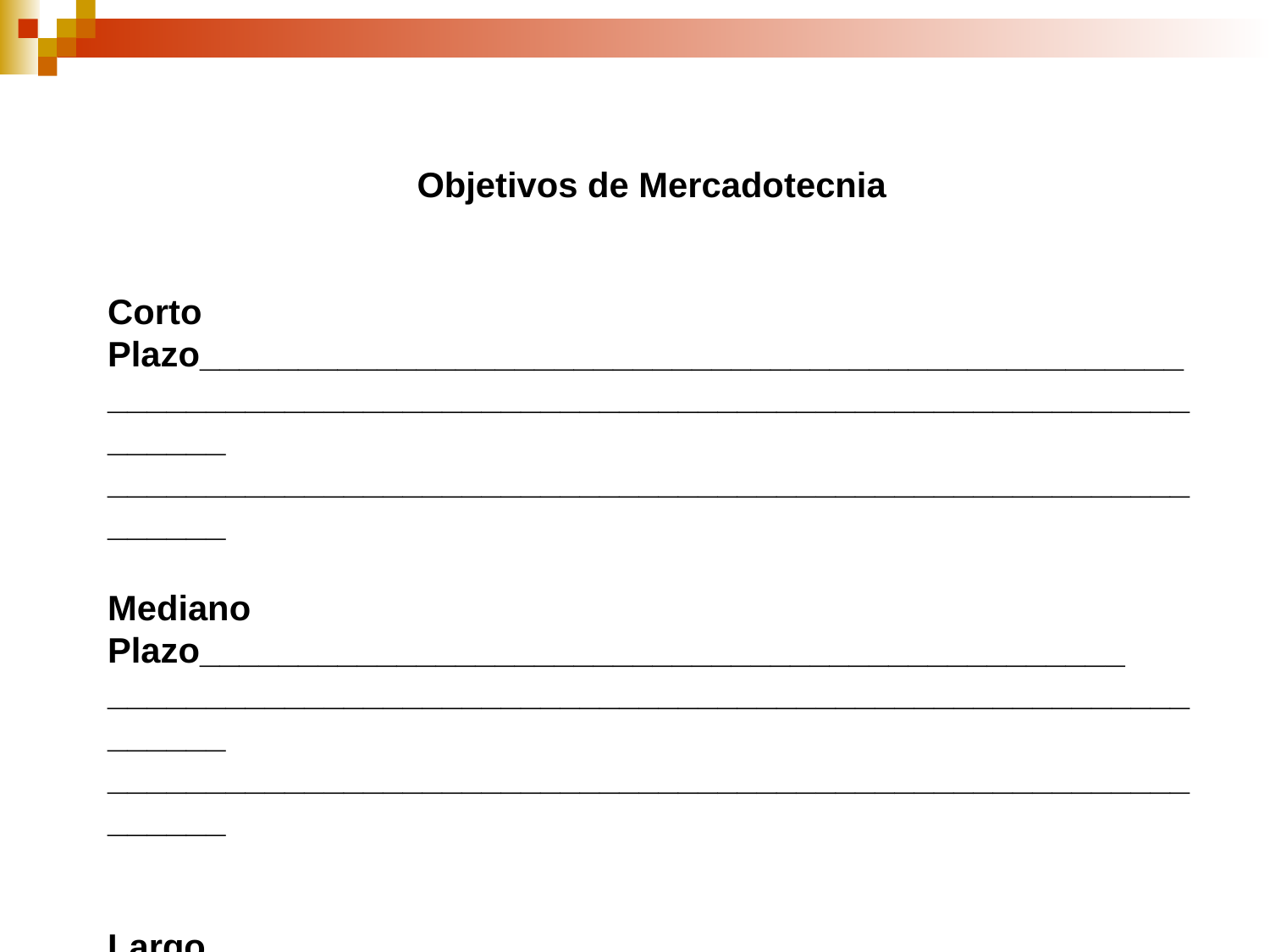

Objetivos de Mercadotecnia

Corto Plazo__________________________________________________
_____________________________________________________________
_____________________________________________________________

Mediano Plazo_______________________________________________
_____________________________________________________________
_____________________________________________________________

Largo Plazo:_________________________________________________
__________________________________________________________________________________________________________________________